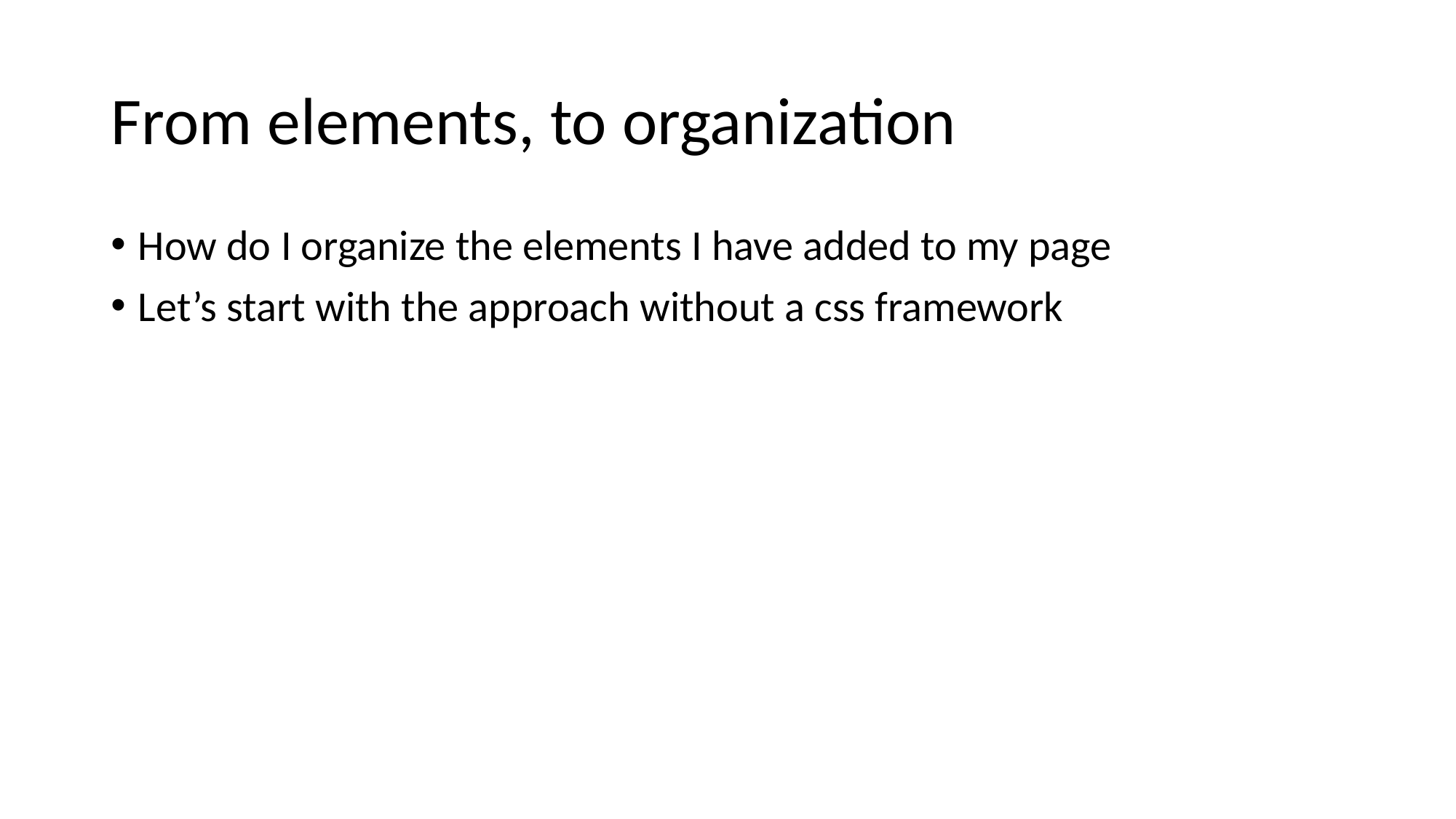

# From elements, to organization
How do I organize the elements I have added to my page
Let’s start with the approach without a css framework